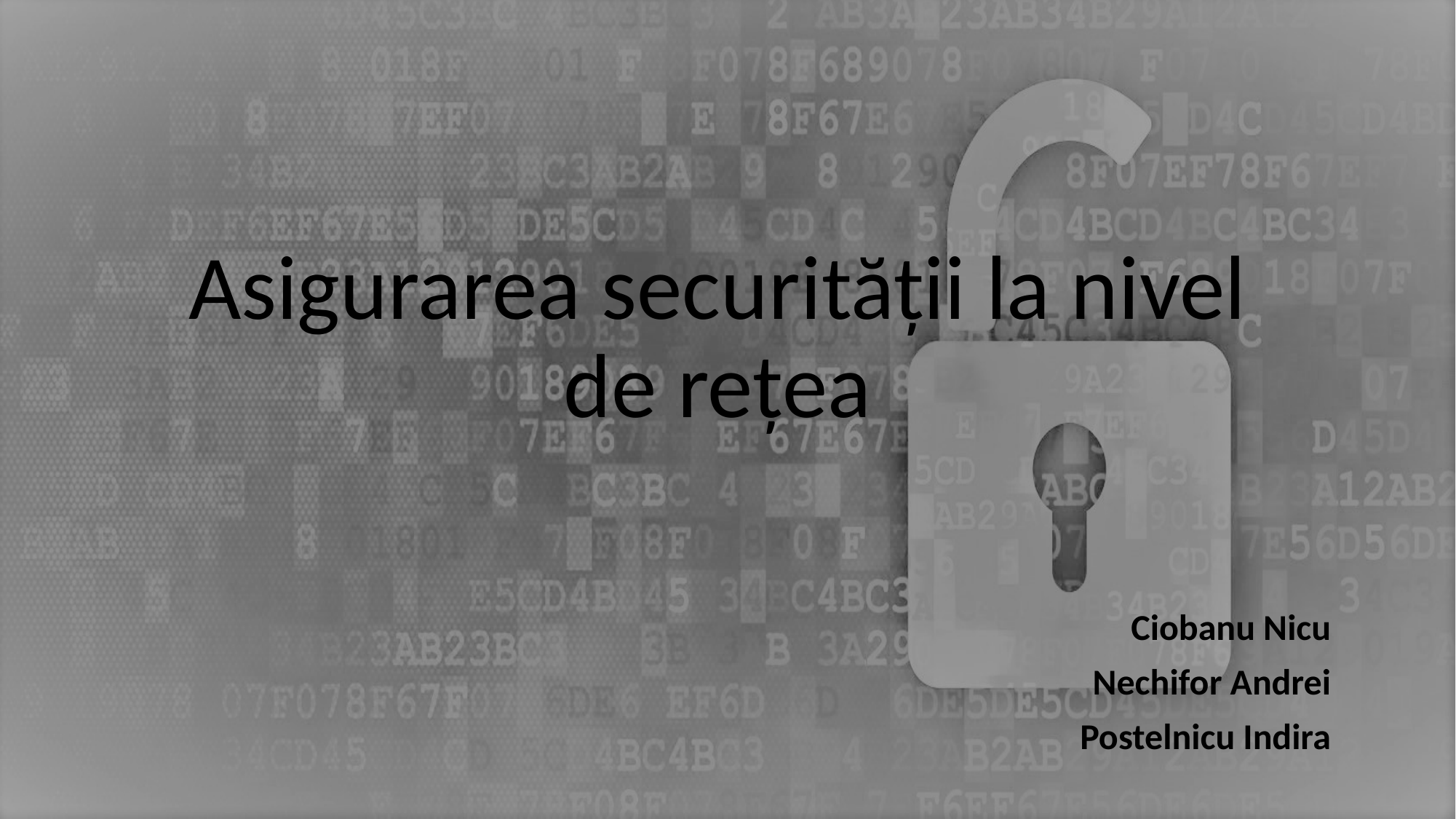

# Asigurarea securității la nivel de rețea
Ciobanu Nicu
Nechifor Andrei
Postelnicu Indira